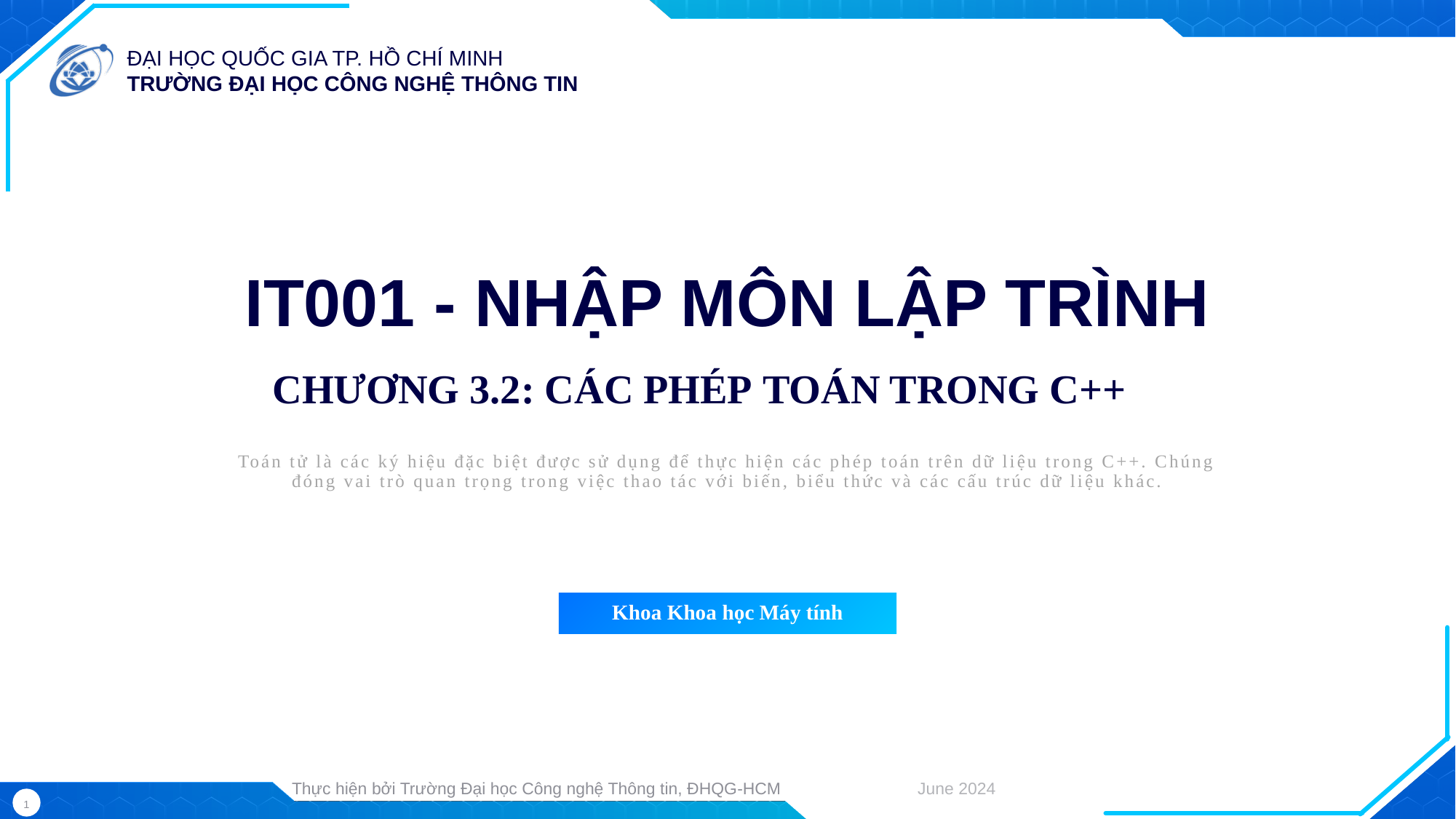

IT001 - NHẬP MÔN LẬP TRÌNH
CHƯƠNG 3.2: CÁC PHÉP TOÁN TRONG C++
Toán tử là các ký hiệu đặc biệt được sử dụng để thực hiện các phép toán trên dữ liệu trong C++. Chúng đóng vai trò quan trọng trong việc thao tác với biến, biểu thức và các cấu trúc dữ liệu khác.
Khoa Khoa học Máy tính
June 2024
Thực hiện bởi Trường Đại học Công nghệ Thông tin, ĐHQG-HCM
1